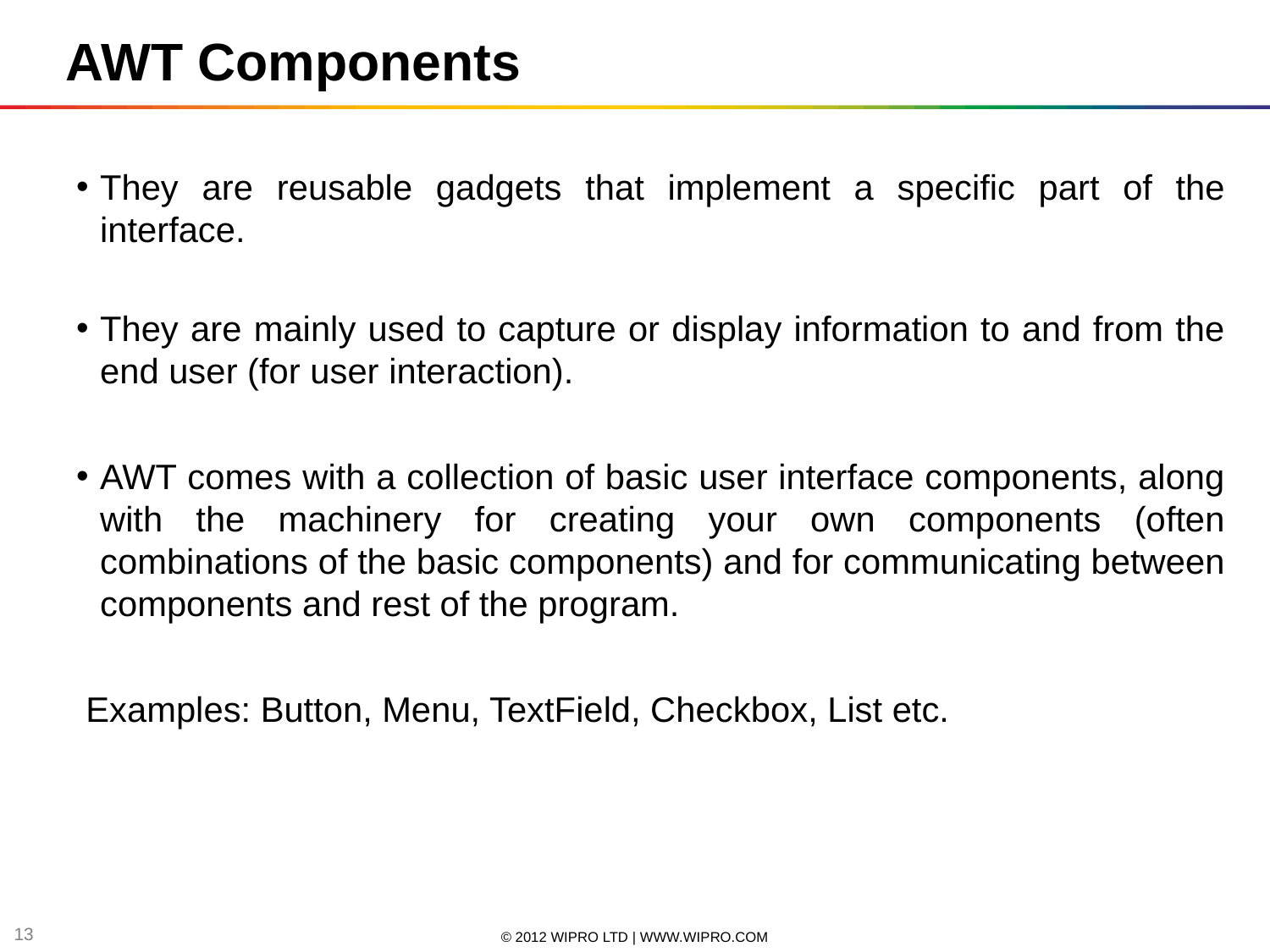

AWT Components
They are reusable gadgets that implement a specific part of the interface.

They are mainly used to capture or display information to and from the end user (for user interaction).

AWT comes with a collection of basic user interface components, along with the machinery for creating your own components (often combinations of the basic components) and for communicating between components and rest of the program.

 Examples: Button, Menu, TextField, Checkbox, List etc.